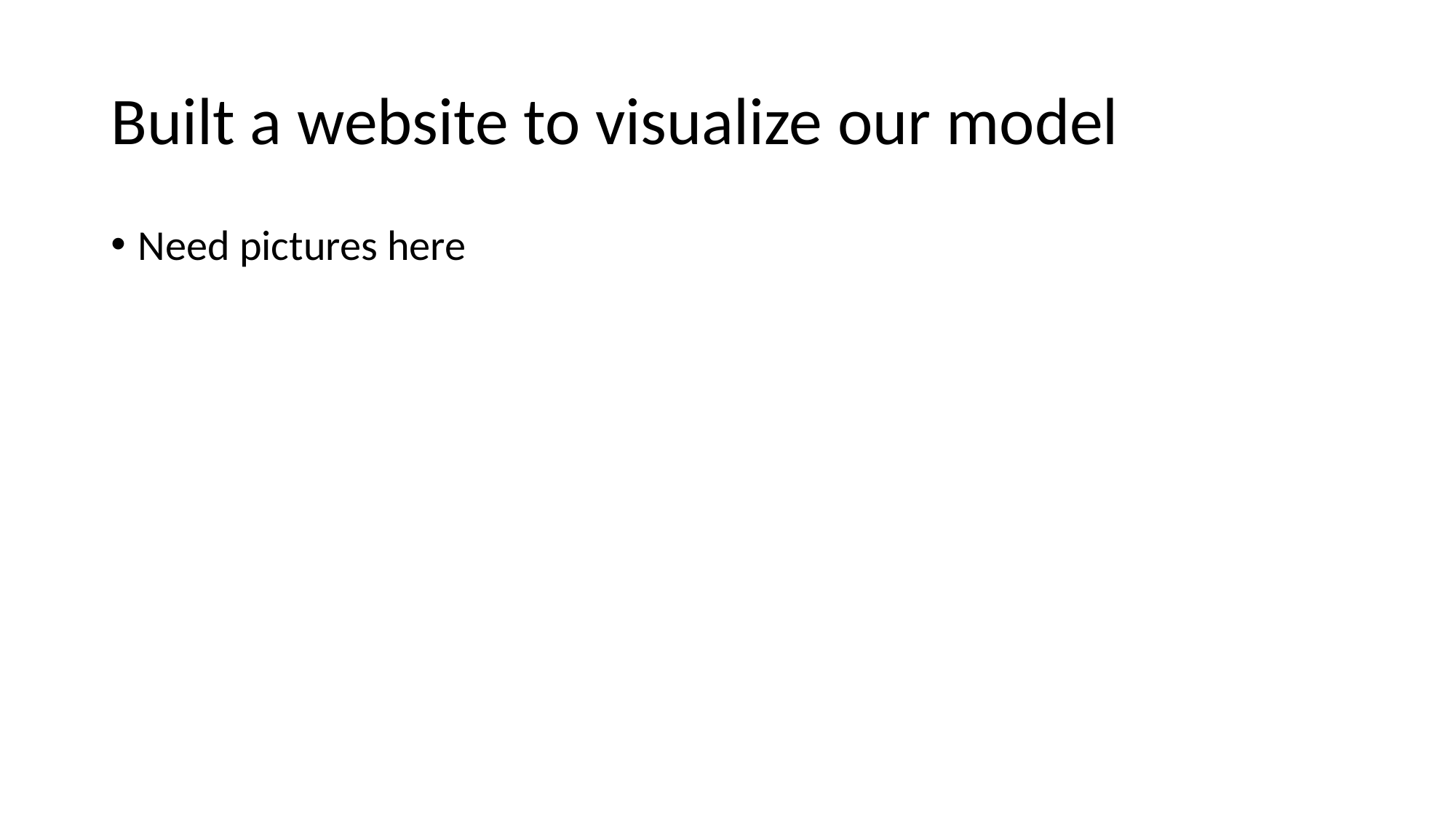

# Built a website to visualize our model
Need pictures here